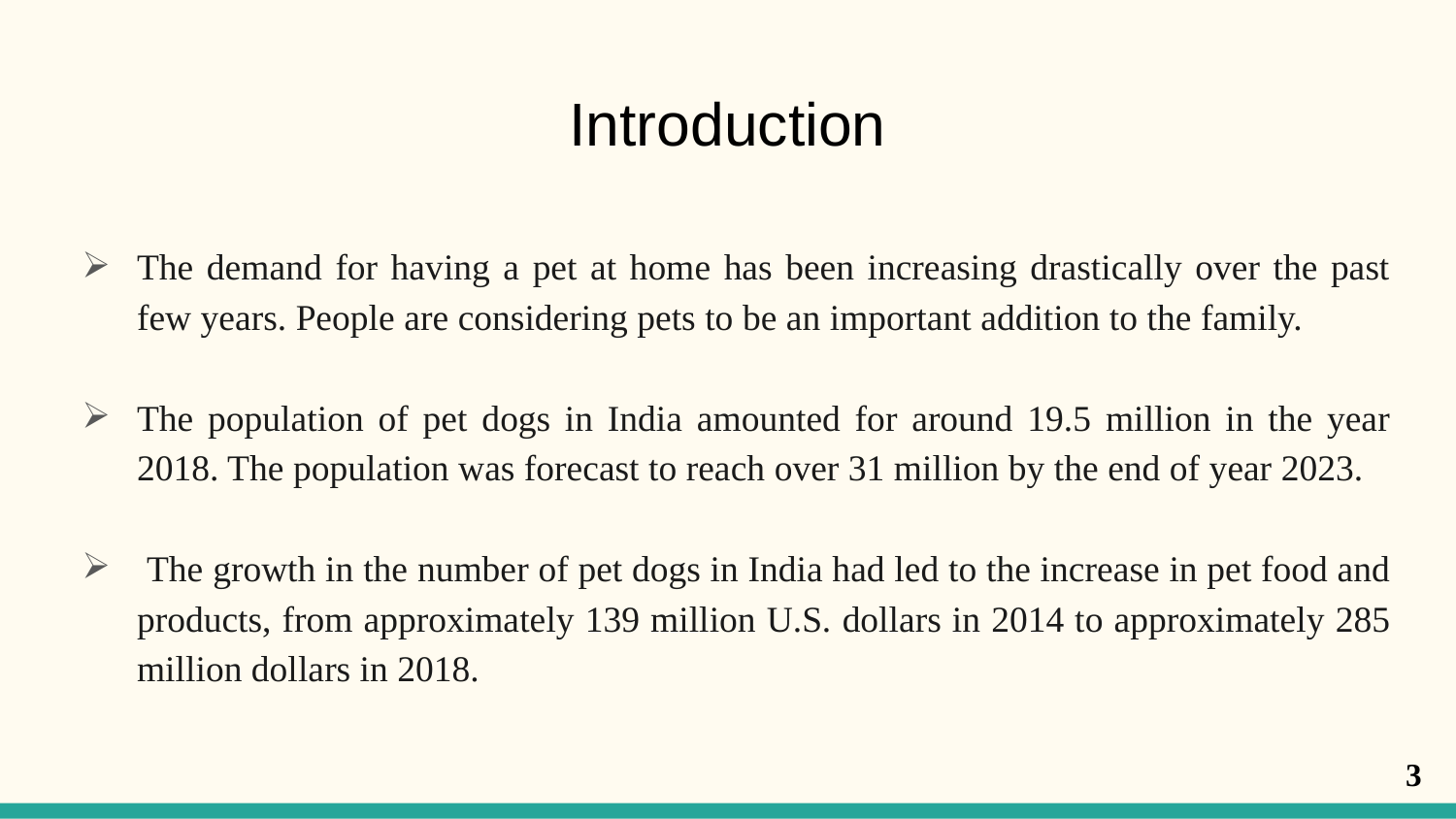

# Introduction
The demand for having a pet at home has been increasing drastically over the past few years. People are considering pets to be an important addition to the family.

The population of pet dogs in India amounted for around 19.5 million in the year 2018. The population was forecast to reach over 31 million by the end of year 2023.

 The growth in the number of pet dogs in India had led to the increase in pet food and products, from approximately 139 million U.S. dollars in 2014 to approximately 285 million dollars in 2018.
3